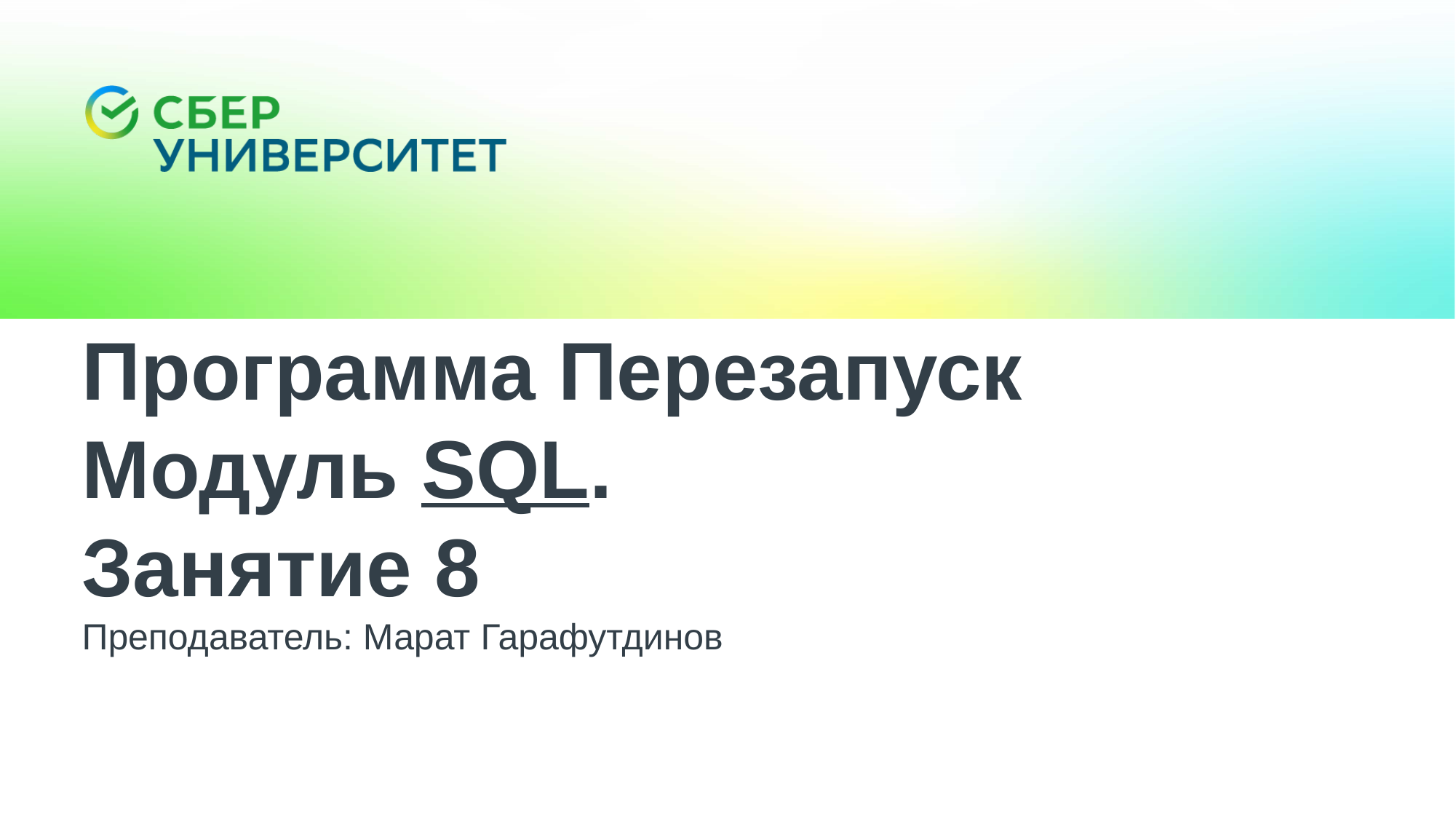

Программа Перезапуск
Модуль SQL.
Занятие 8
Преподаватель: Марат Гарафутдинов